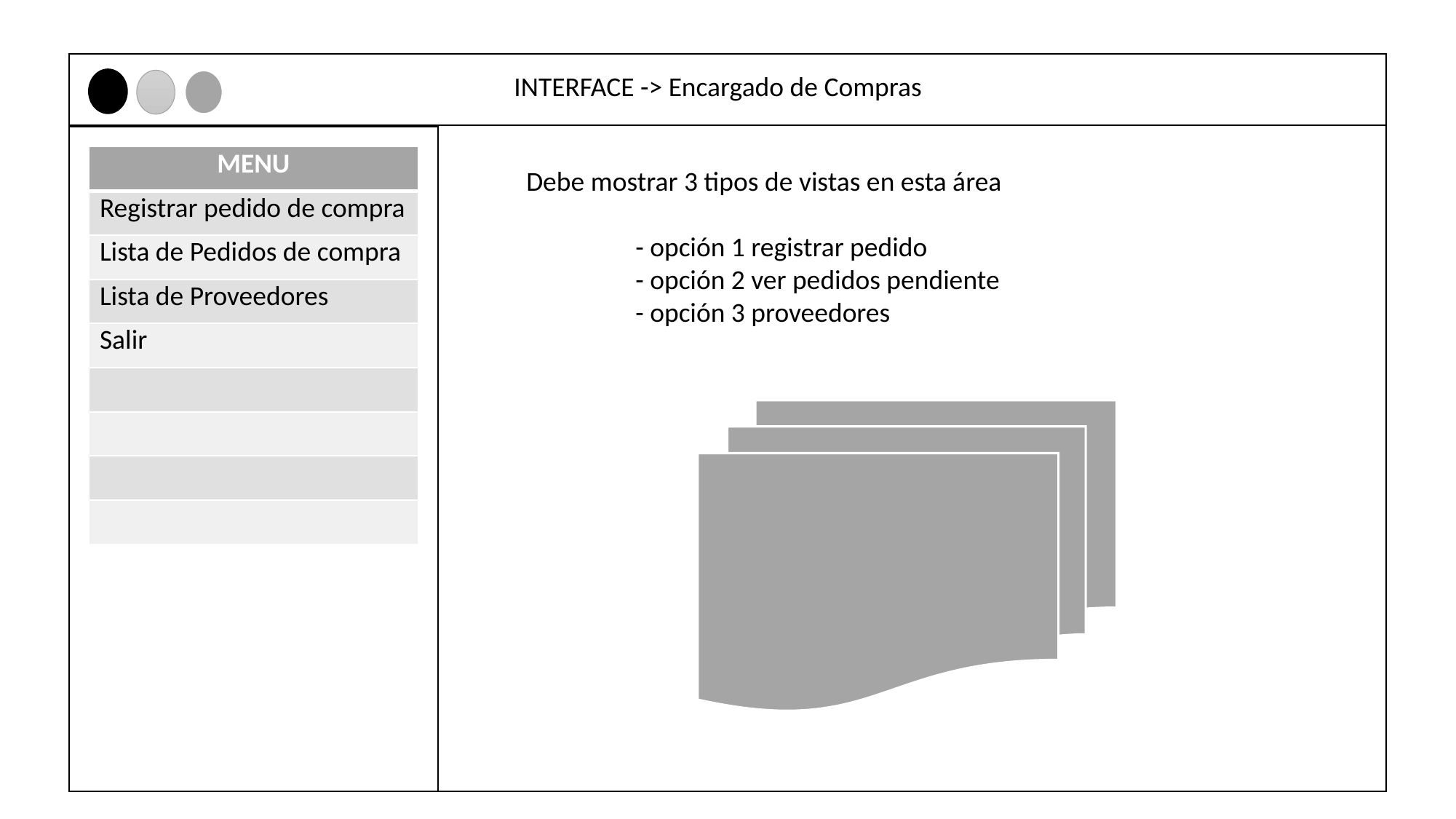

INTERFACE -> Encargado de Compras

| MENU |
| --- |
| Registrar pedido de compra |
| Lista de Pedidos de compra |
| Lista de Proveedores |
| Salir |
|  |
|  |
|  |
|  |
Debe mostrar 3 tipos de vistas en esta área

	- opción 1 registrar pedido
	- opción 2 ver pedidos pendiente
	- opción 3 proveedores